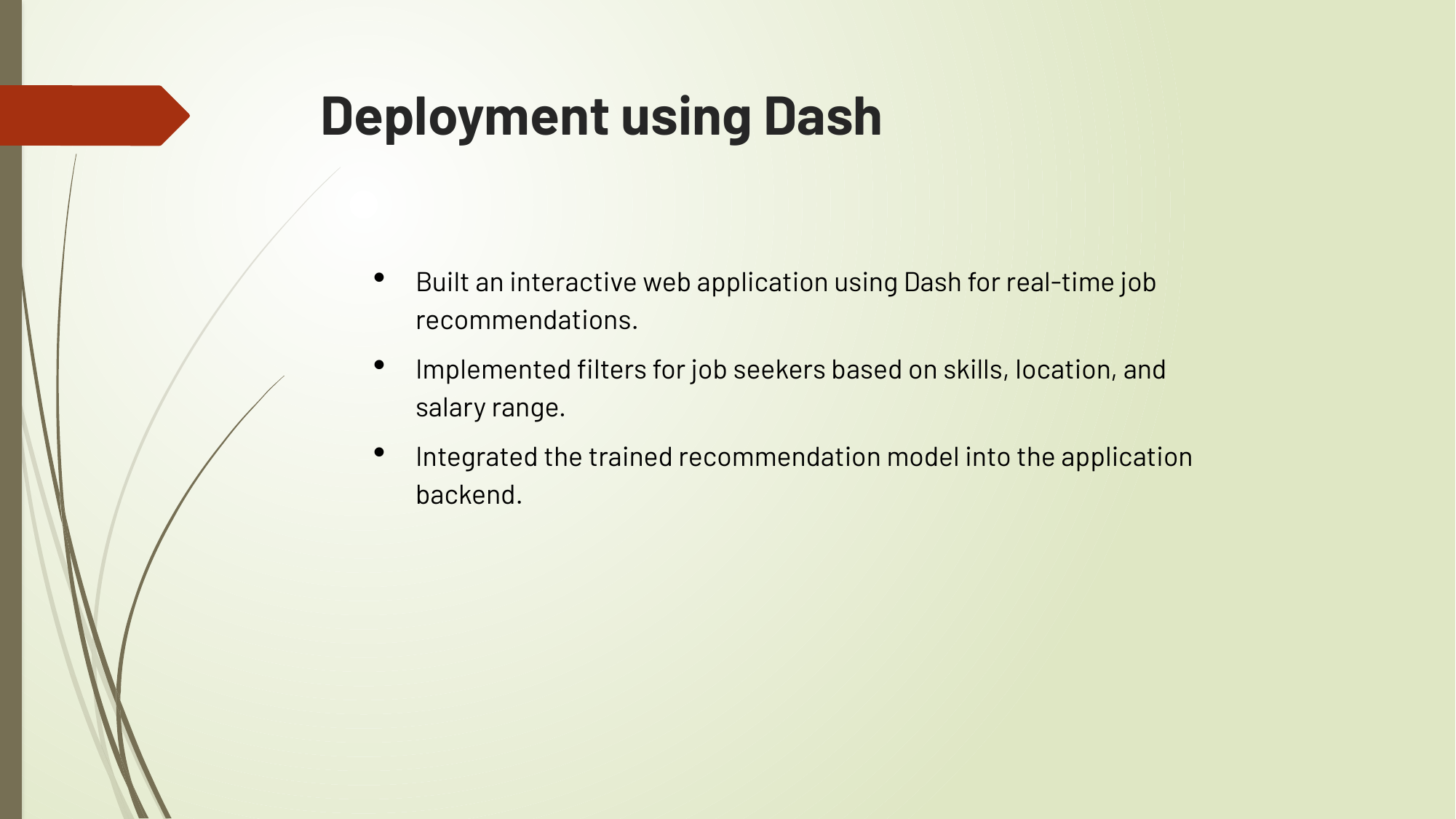

# Deployment using Dash
Built an interactive web application using Dash for real-time job recommendations.
Implemented filters for job seekers based on skills, location, and salary range.
Integrated the trained recommendation model into the application backend.